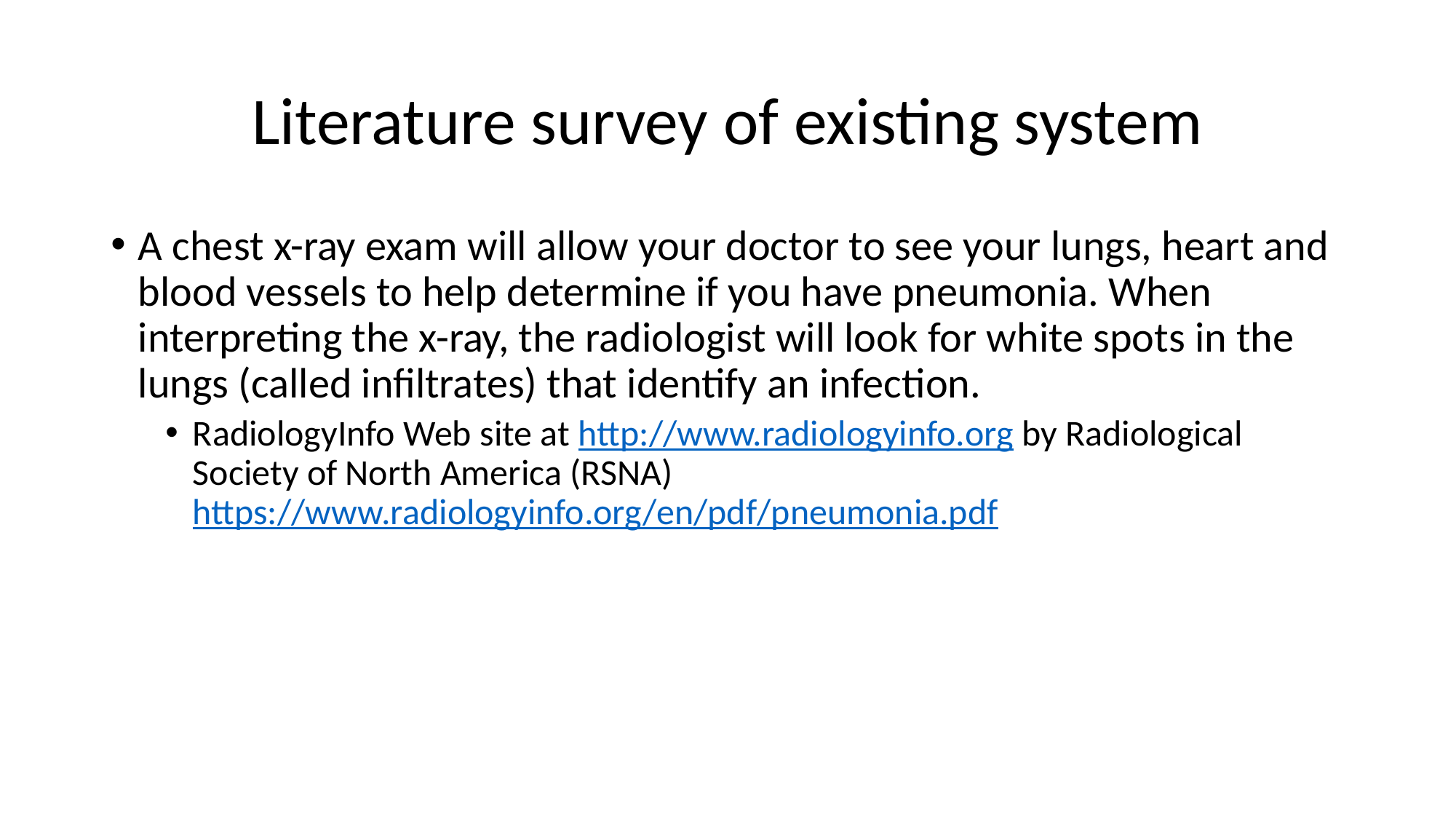

# Literature survey of existing system
A chest x-ray exam will allow your doctor to see your lungs, heart and blood vessels to help determine if you have pneumonia. When interpreting the x-ray, the radiologist will look for white spots in the lungs (called infiltrates) that identify an infection.
RadiologyInfo Web site at http://www.radiologyinfo.org by Radiological Society of North America (RSNA) https://www.radiologyinfo.org/en/pdf/pneumonia.pdf